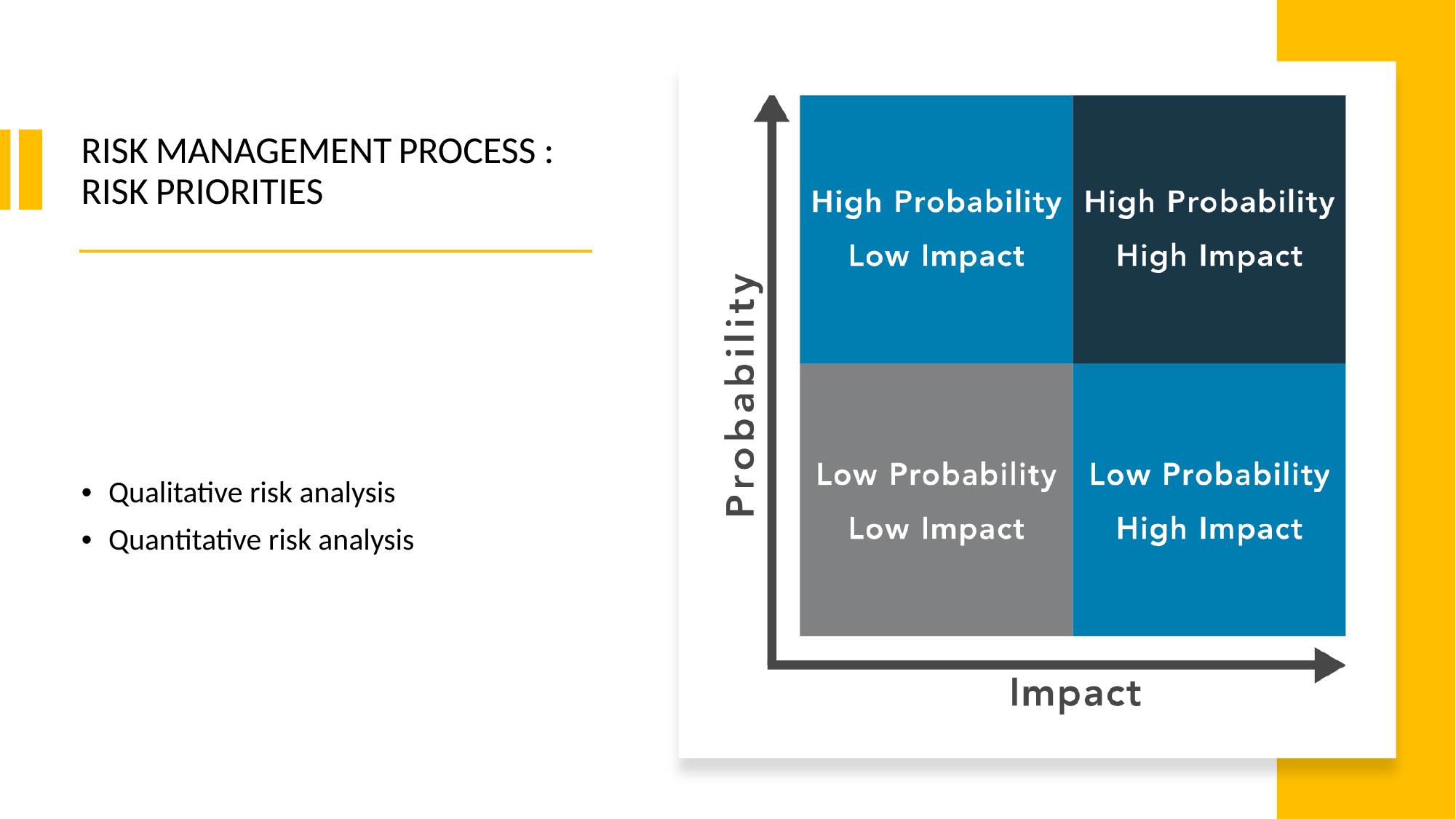

RISK
RISK
MANAGEMENT
PRIORITIES
PROCESS
:

• Qualitative risk analysis
• Quantitative risk analysis